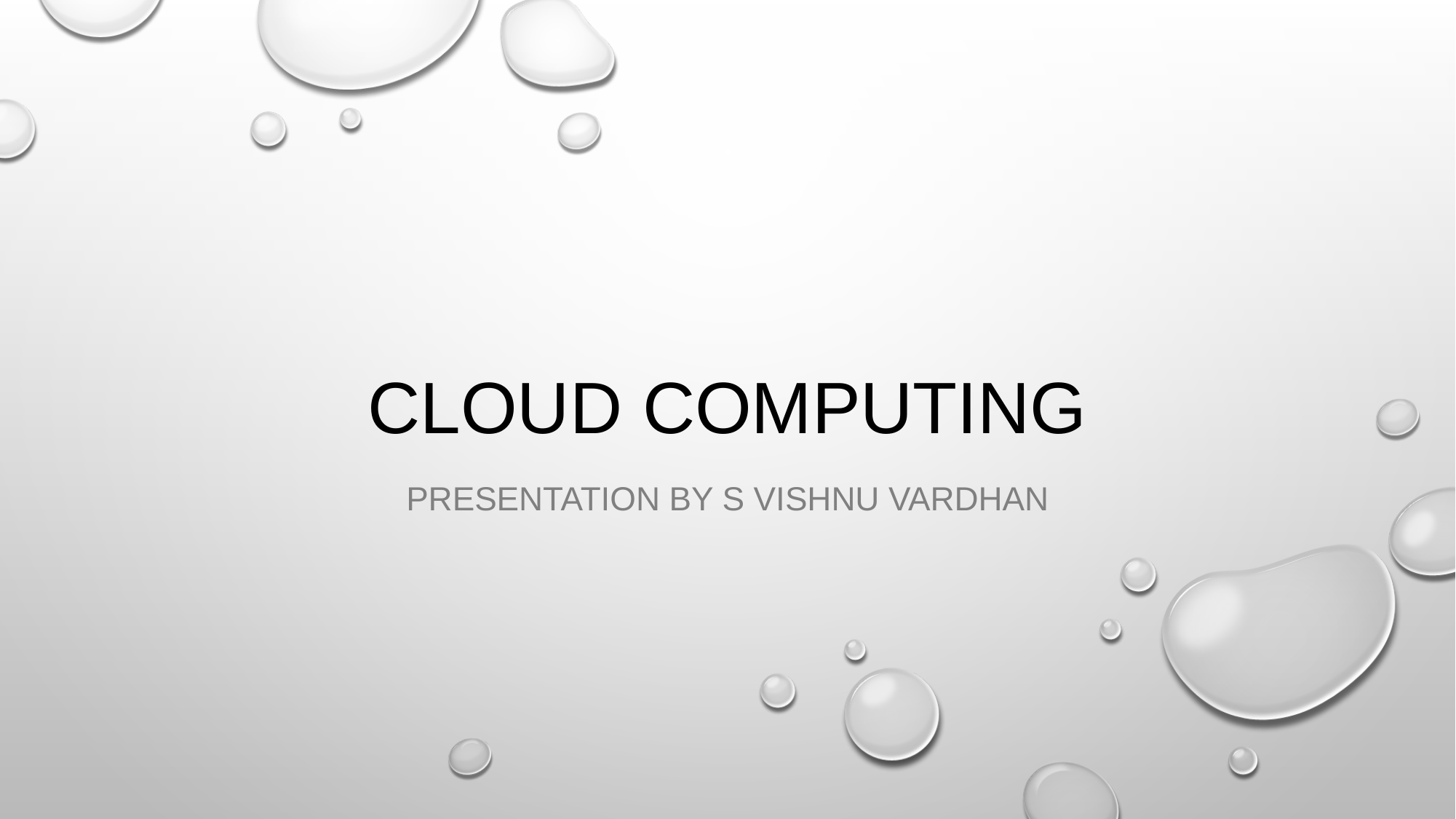

# Cloud computing
Presentation by S Vishnu Vardhan